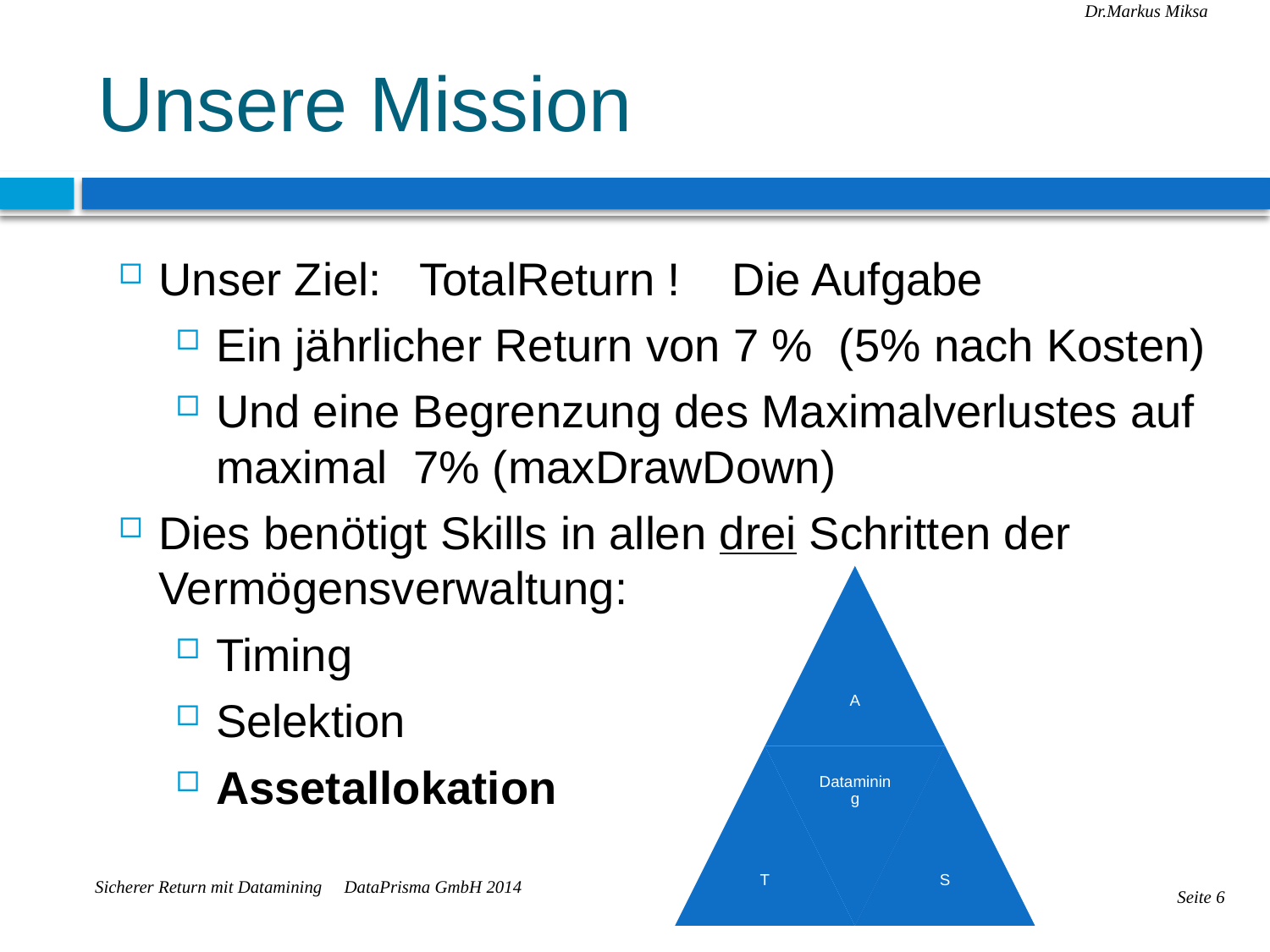

# Unsere Mission

Unser Ziel:   TotalReturn !    Die Aufgabe
Ein jährlicher Return von 7 %  (5% nach Kosten)
Und eine Begrenzung des Maximalverlustes auf maximal  7% (maxDrawDown)
Dies benötigt Skills in allen drei Schritten der Vermögensverwaltung:
Timing
Selektion
Assetallokation

A
T
Datamining
S